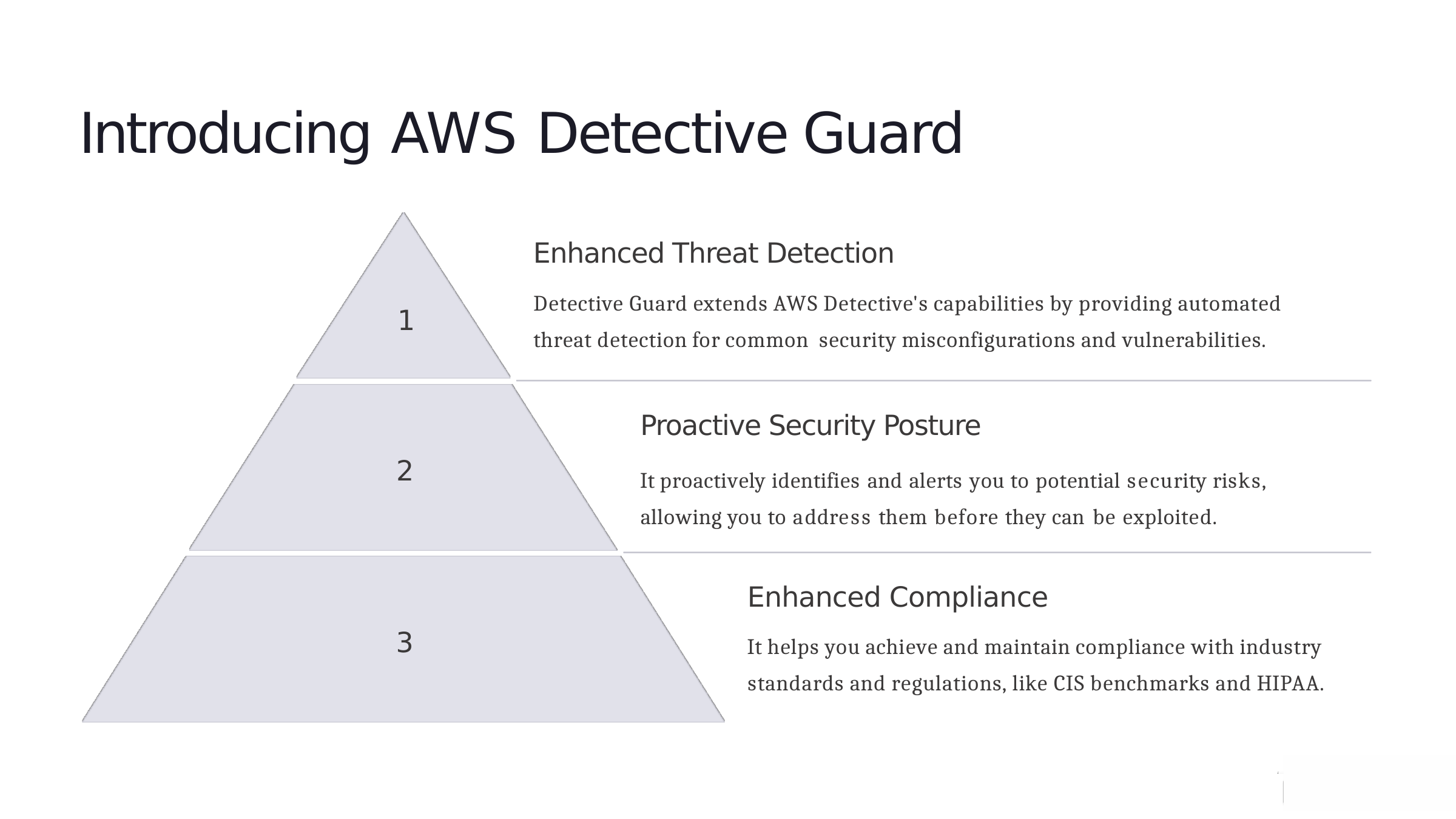

Introducing
AWS
Detective Guard

Enhanced Threat Detection
Detective Guard extends AWS Detective's capabilities by providing automated
threat detection for common  security misconfigurations and vulnerabilities.
1

Proactive Security Posture
It proactively identifies and alerts you to potential security risks, allowing you to address them before they can be exploited.
2

Enhanced Compliance
It helps you achieve and maintain compliance with industry
standards and regulations, like CIS benchmarks and HIPAA.
3

p
reencoded.png